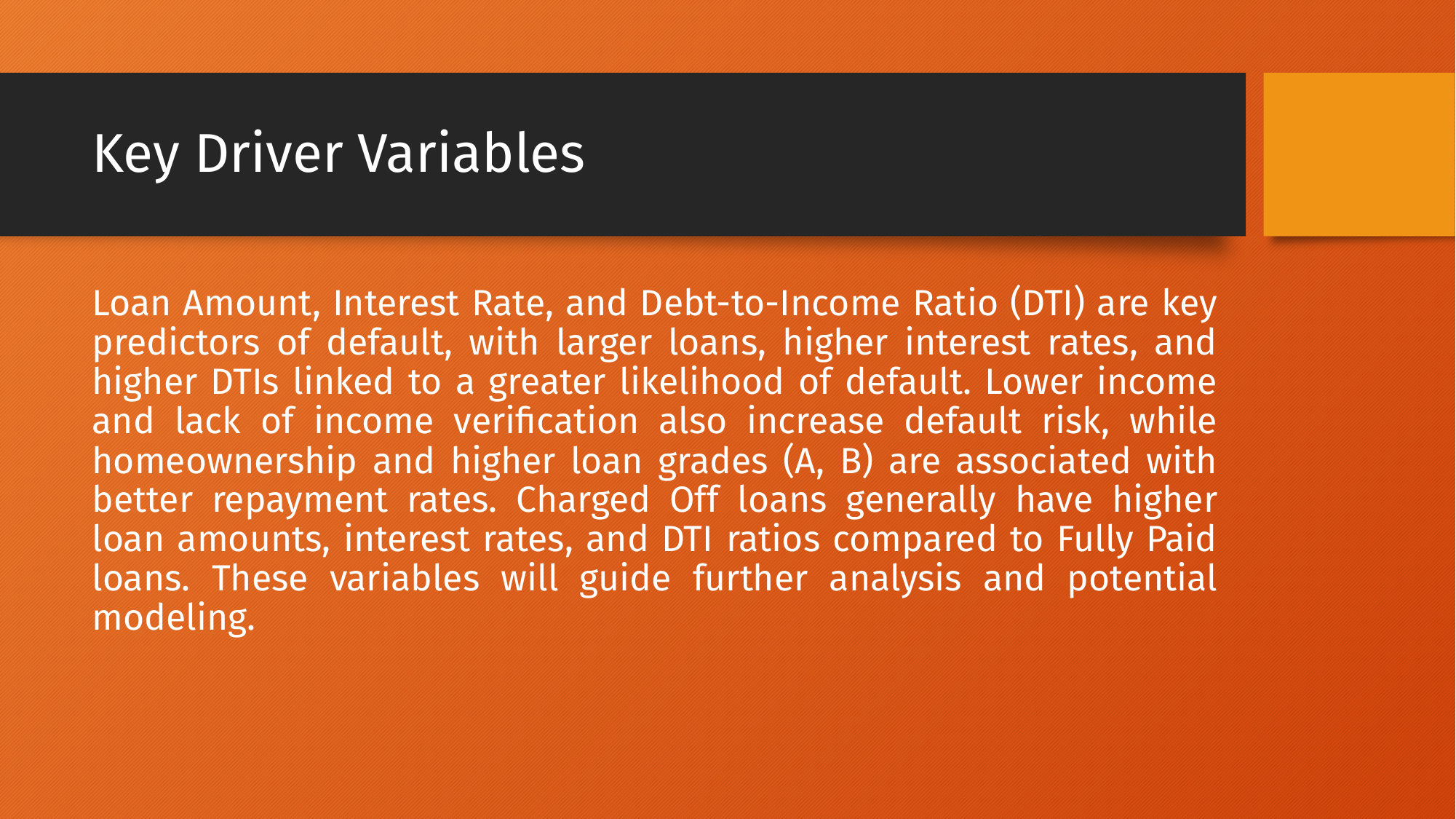

# Key Driver Variables
Loan Amount, Interest Rate, and Debt-to-Income Ratio (DTI) are key predictors of default, with larger loans, higher interest rates, and higher DTIs linked to a greater likelihood of default. Lower income and lack of income verification also increase default risk, while homeownership and higher loan grades (A, B) are associated with better repayment rates. Charged Off loans generally have higher loan amounts, interest rates, and DTI ratios compared to Fully Paid loans. These variables will guide further analysis and potential modeling.